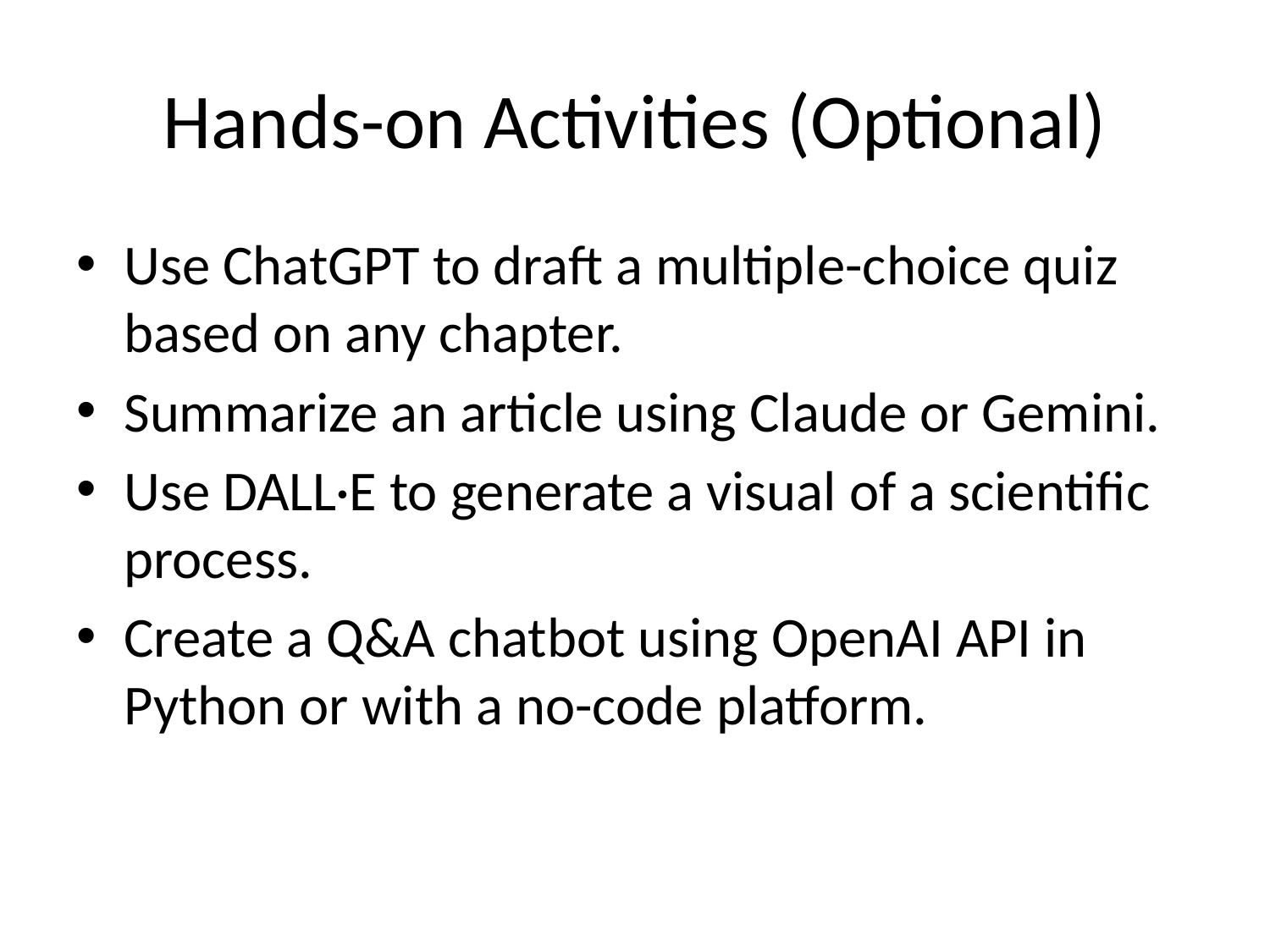

# Hands-on Activities (Optional)
Use ChatGPT to draft a multiple-choice quiz based on any chapter.
Summarize an article using Claude or Gemini.
Use DALL·E to generate a visual of a scientific process.
Create a Q&A chatbot using OpenAI API in Python or with a no-code platform.